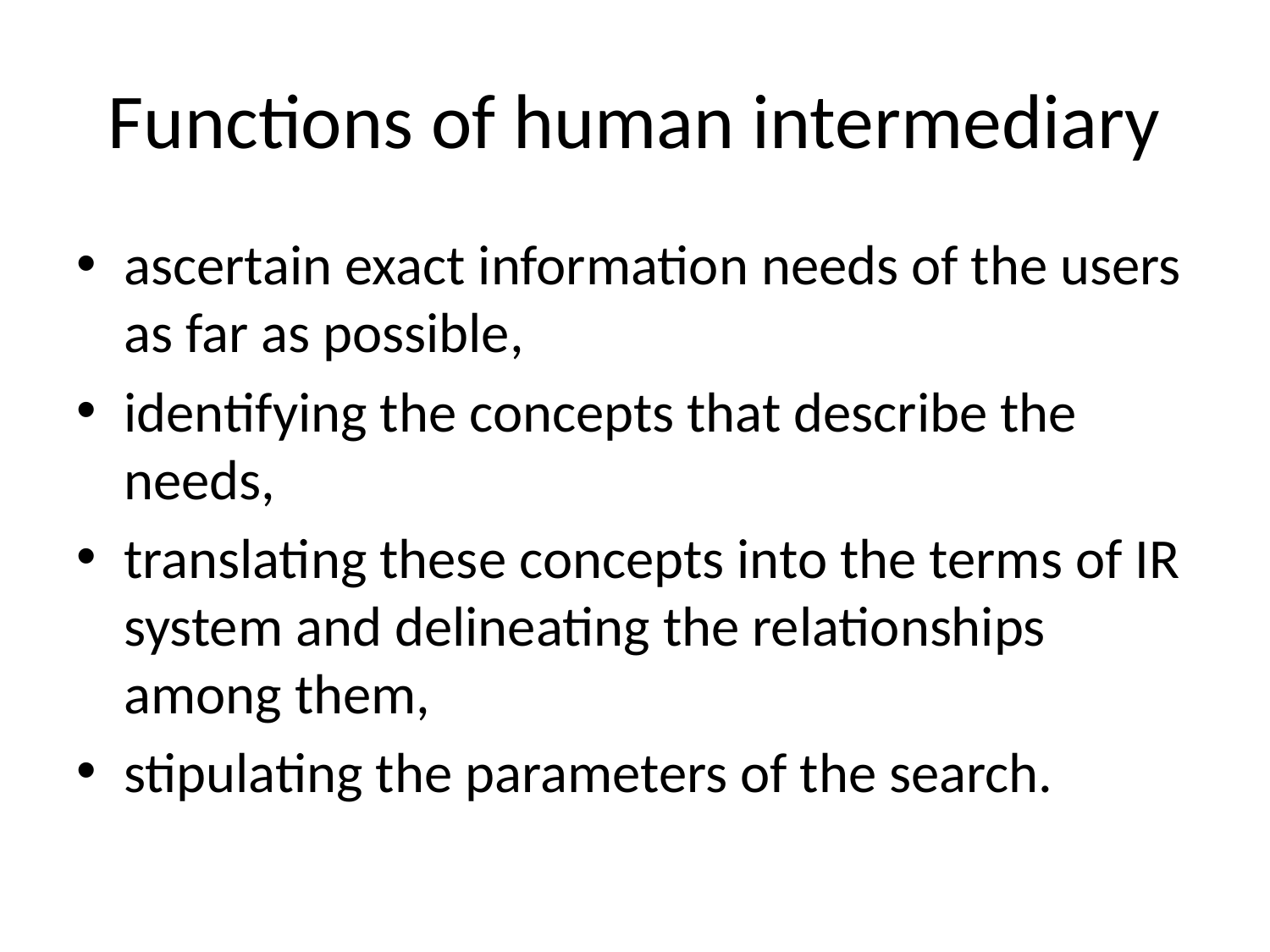

# Functions of human intermediary
ascertain exact information needs of the users as far as possible,
identifying the concepts that describe the needs,
translating these concepts into the terms of IR system and delineating the relationships among them,
stipulating the parameters of the search.